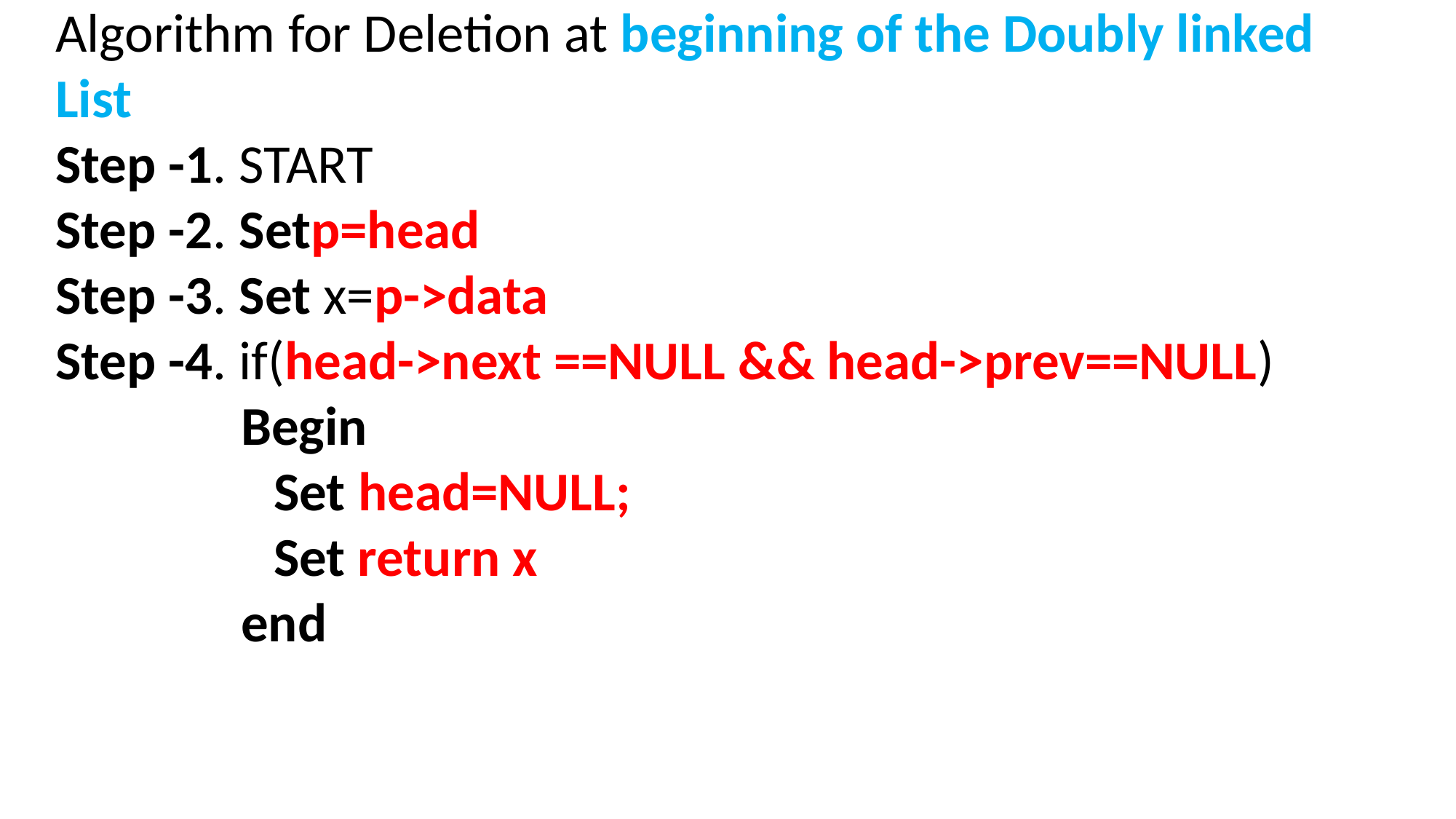

Algorithm for Deletion at beginning of the Doubly linked List
Step -1. START
Step -2. Setp=head
Step -3. Set x=p->data
Step -4. if(head->next ==NULL && head->prev==NULL)
               Begin
       		Set head=NULL;
       		Set return x
               end